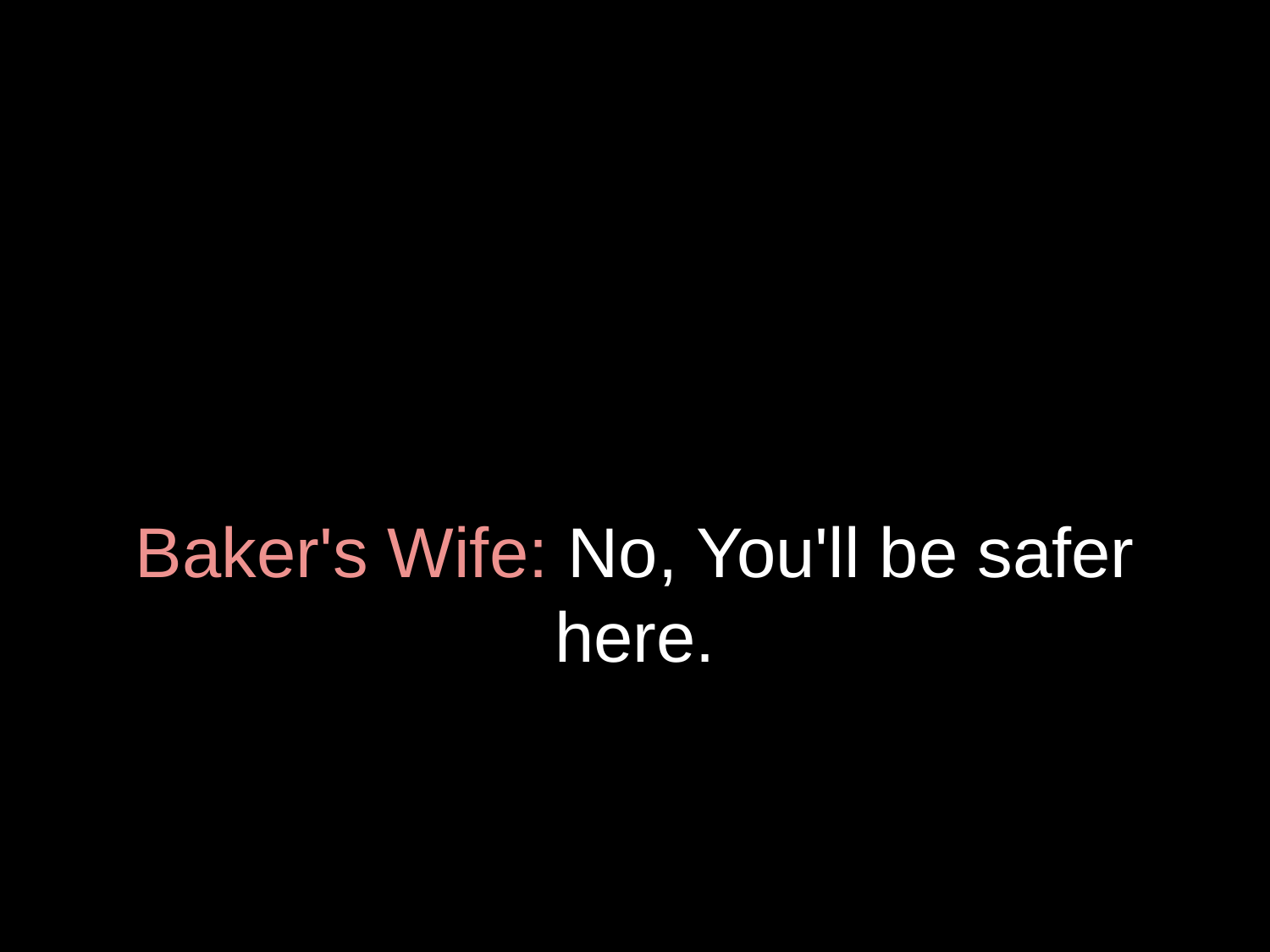

# Baker's Wife: No, You'll be safer here.